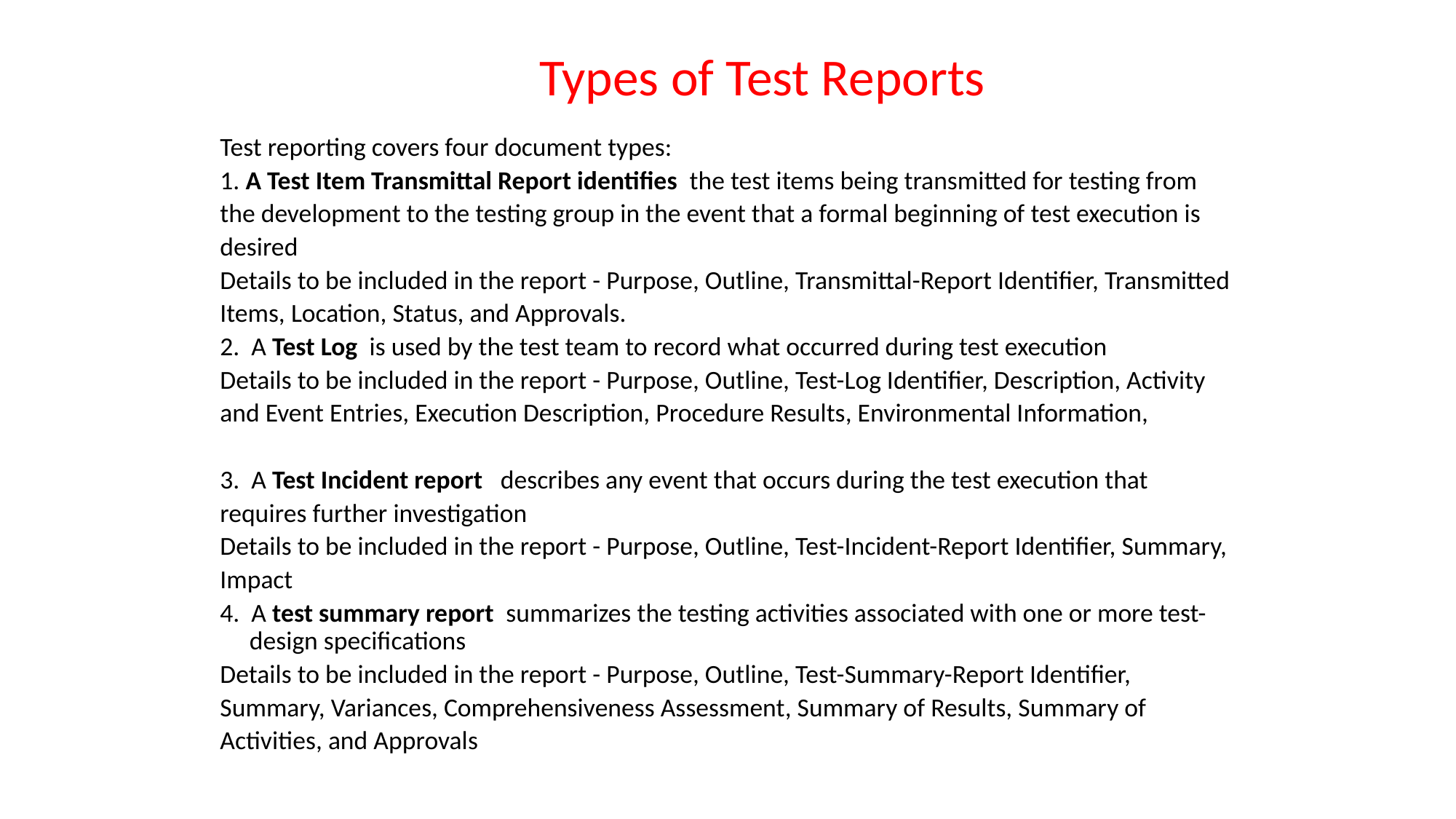

#
                           Types of Test Reports

Test reporting covers four document types:
1. A Test Item Transmittal Report identifies  the test items being transmitted for testing from
the development to the testing group in the event that a formal beginning of test execution is
desired
Details to be included in the report - Purpose, Outline, Transmittal-Report Identifier, Transmitted
Items, Location, Status, and Approvals.
2.  A Test Log  is used by the test team to record what occurred during test execution
Details to be included in the report - Purpose, Outline, Test-Log Identifier, Description, Activity
and Event Entries, Execution Description, Procedure Results, Environmental Information,

3.  A Test Incident report   describes any event that occurs during the test execution that
requires further investigation
Details to be included in the report - Purpose, Outline, Test-Incident-Report Identifier, Summary,
Impact
4.  A test summary report  summarizes the testing activities associated with one or more test-design specifications
Details to be included in the report - Purpose, Outline, Test-Summary-Report Identifier,
Summary, Variances, Comprehensiveness Assessment, Summary of Results, Summary of
Activities, and Approvals